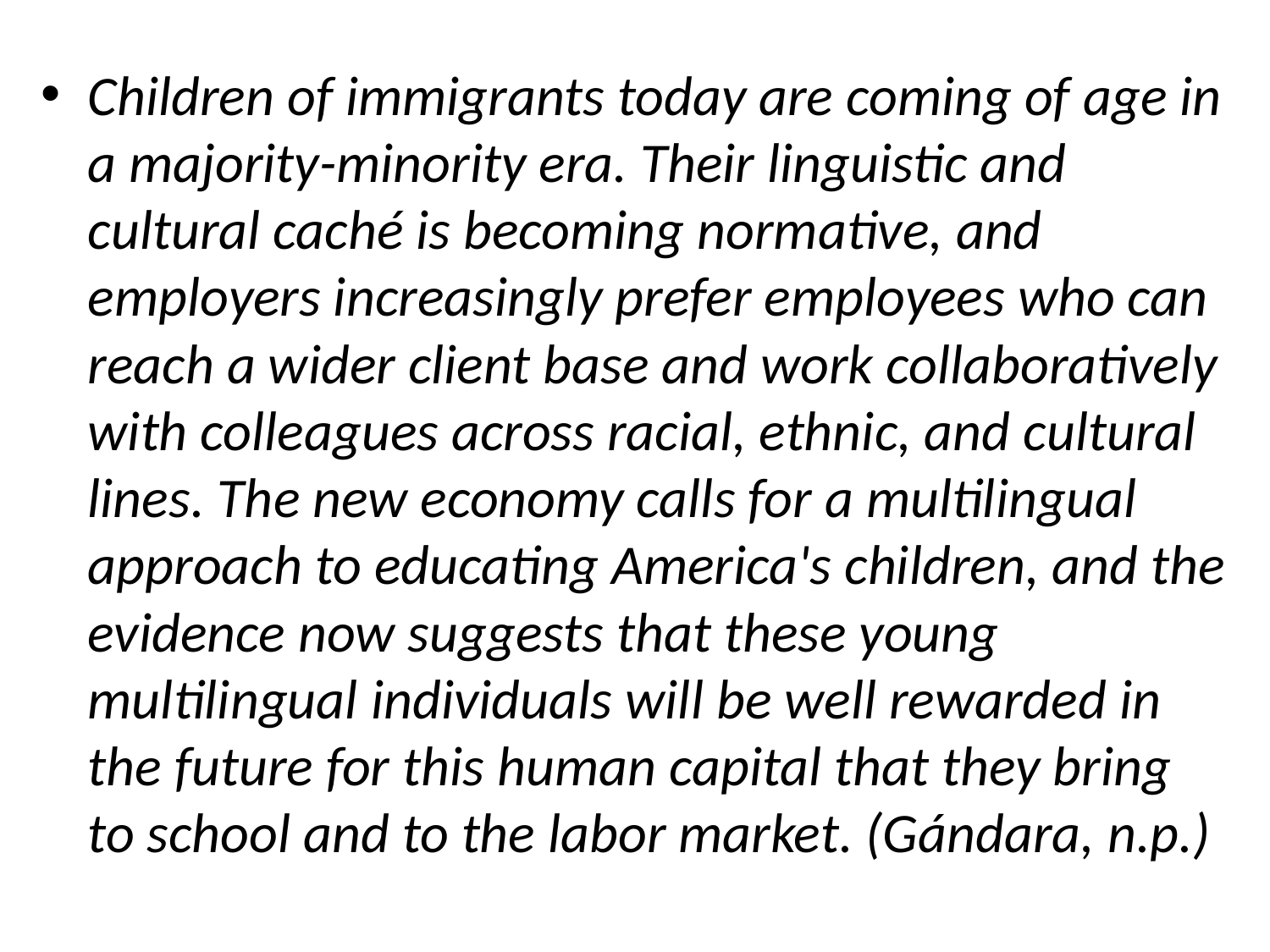

Children of immigrants today are coming of age in a majority-minority era. Their linguistic and cultural caché is becoming normative, and employers increasingly prefer employees who can reach a wider client base and work collaboratively with colleagues across racial, ethnic, and cultural lines. The new economy calls for a multilingual approach to educating America's children, and the evidence now suggests that these young multilingual individuals will be well rewarded in the future for this human capital that they bring to school and to the labor market. (Gándara, n.p.)